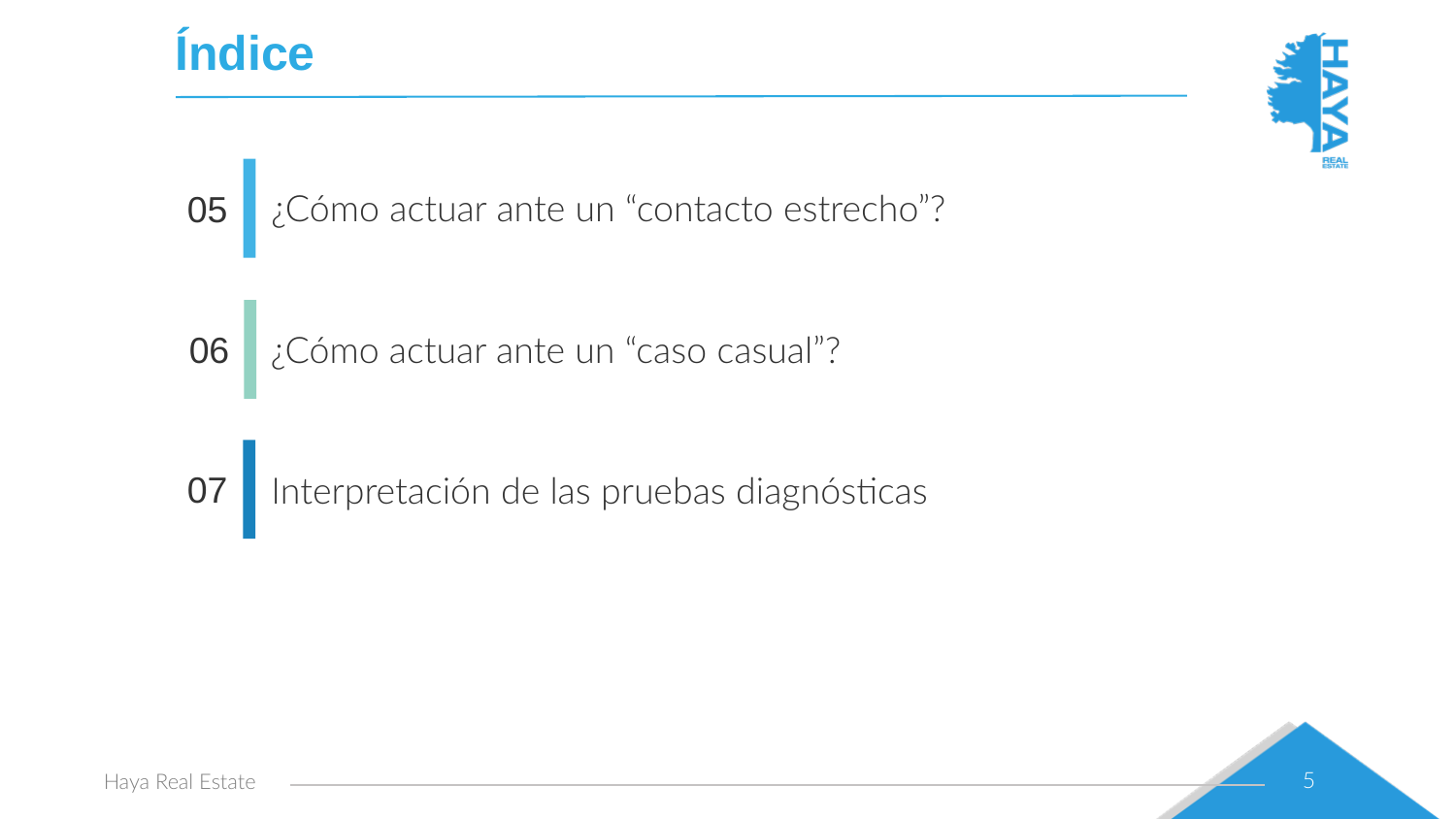

# Índice

¿Cómo actuar ante un “contacto estrecho”?
05

06
¿Cómo actuar ante un “caso casual”?

07
Interpretación de las pruebas diagnósticas